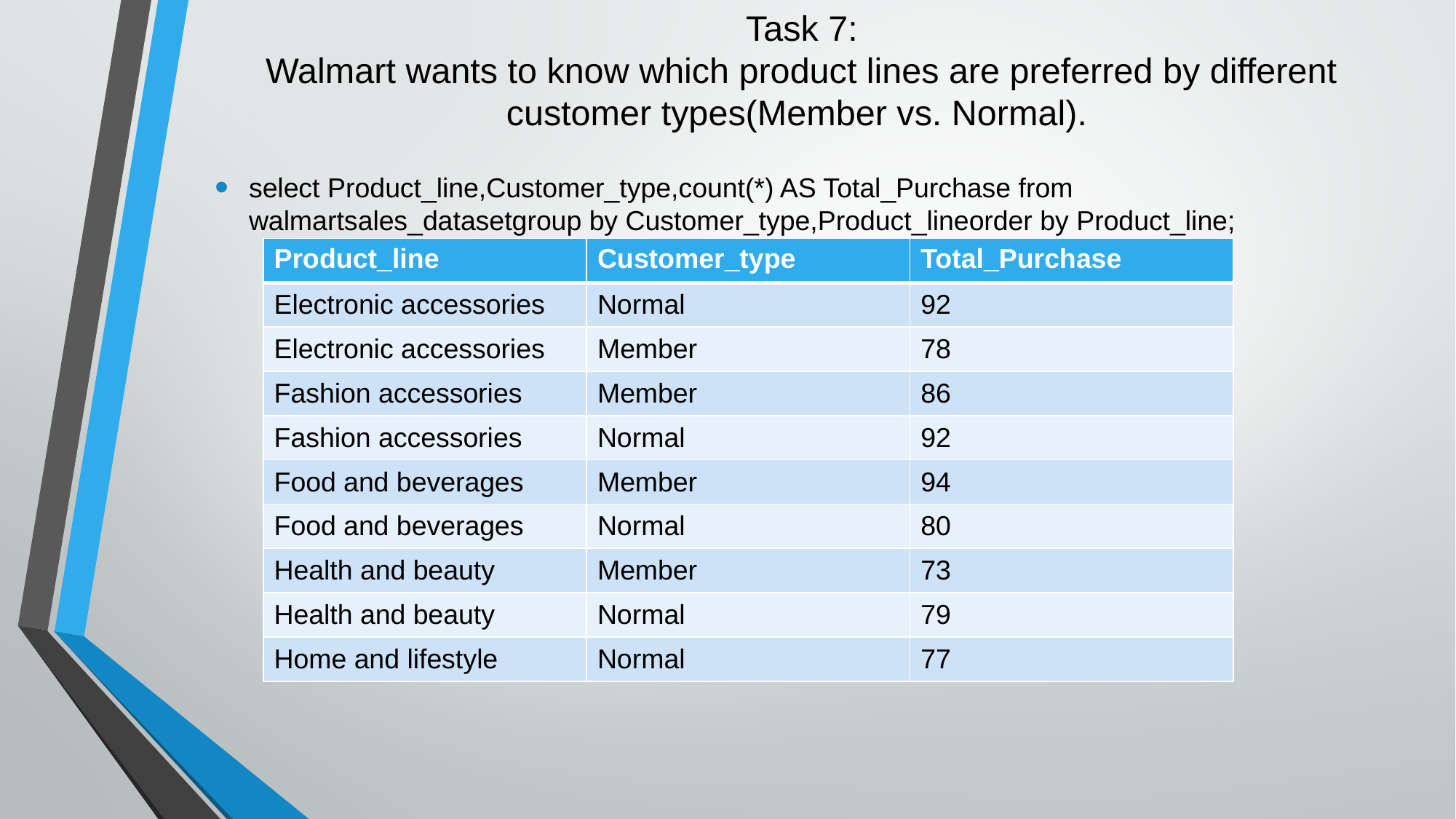

# Task 7: Walmart wants to know which product lines are preferred by different customer types(Member vs. Normal).
select Product_line,Customer_type,count(*) AS Total_Purchase from walmartsales_datasetgroup by Customer_type,Product_lineorder by Product_line;

| Product\_line | Customer\_type | Total\_Purchase |
| --- | --- | --- |
| Electronic accessories | Normal | 92 |
| Electronic accessories | Member | 78 |
| Fashion accessories | Member | 86 |
| Fashion accessories | Normal | 92 |
| Food and beverages | Member | 94 |
| Food and beverages | Normal | 80 |
| Health and beauty | Member | 73 |
| Health and beauty | Normal | 79 |
| Home and lifestyle | Normal | 77 |